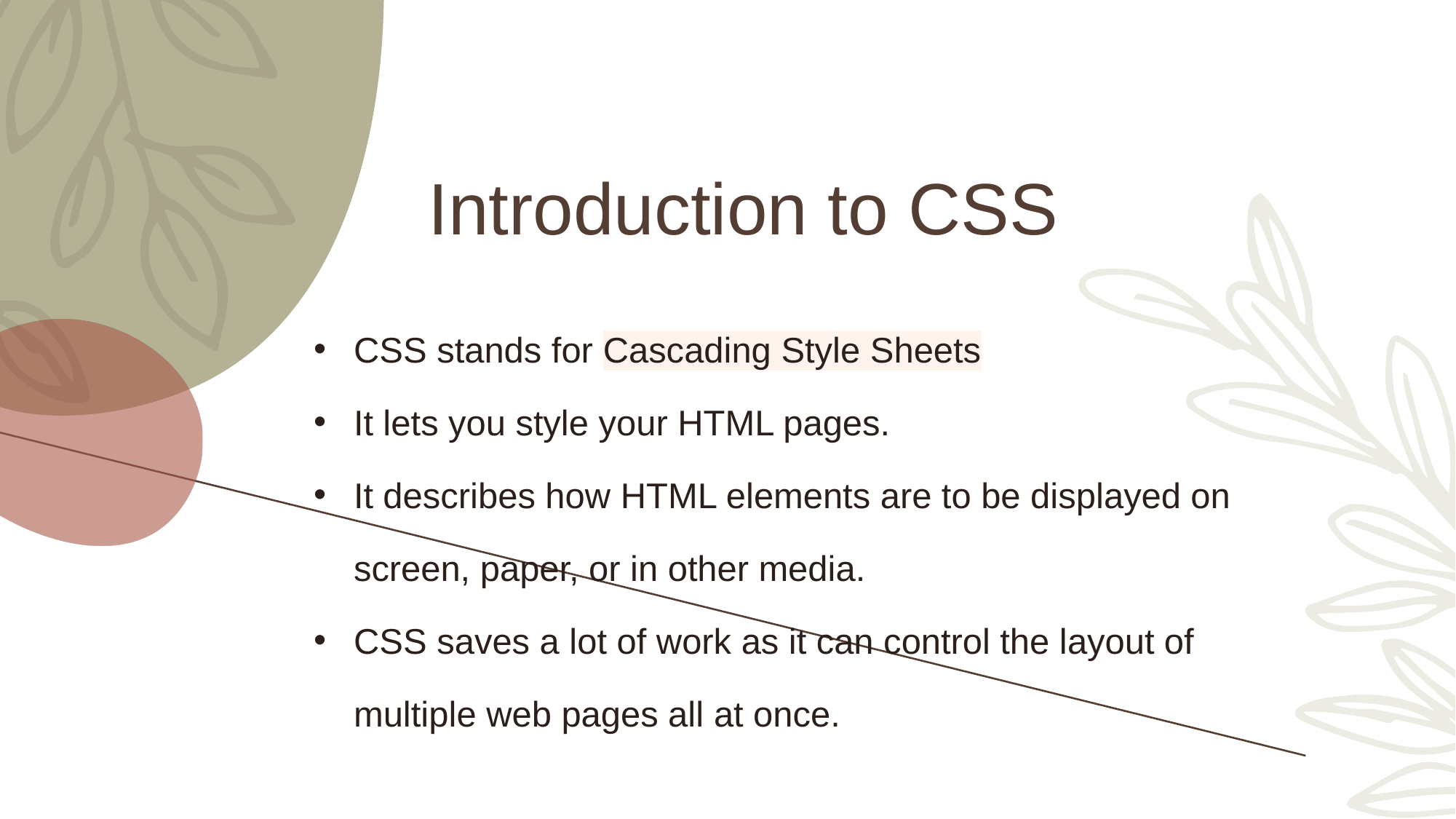

# Introduction to CSS
CSS stands for Cascading Style Sheets
It lets you style your HTML pages.
It describes how HTML elements are to be displayed on screen, paper, or in other media.
CSS saves a lot of work as it can control the layout of multiple web pages all at once.